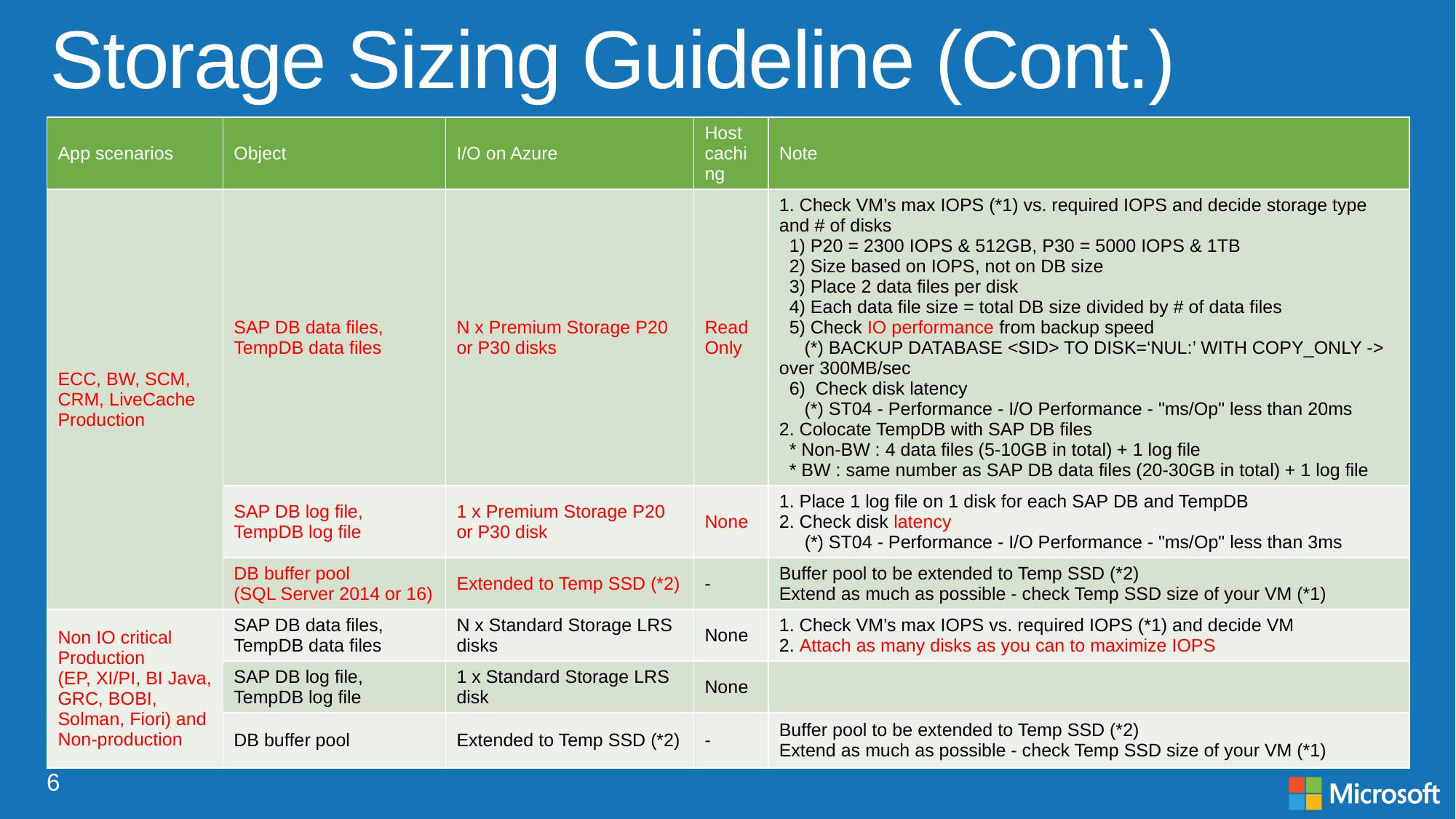

# Storage Sizing Guideline (Cont.)
| App scenarios | Object | I/O on Azure | Host caching | Note |
| --- | --- | --- | --- | --- |
| ECC, BW, SCM, CRM, LiveCache Production | SAP DB data files, TempDB data files | N x Premium Storage P20 or P30 disks | Read Only | 1. Check VM’s max IOPS (\*1) vs. required IOPS and decide storage type and # of disks 1) P20 = 2300 IOPS & 512GB, P30 = 5000 IOPS & 1TB 2) Size based on IOPS, not on DB size 3) Place 2 data files per disk 4) Each data file size = total DB size divided by # of data files 5) Check IO performance from backup speed (\*) BACKUP DATABASE <SID> TO DISK=‘NUL:’ WITH COPY\_ONLY -> over 300MB/sec 6) Check disk latency (\*) ST04 - Performance - I/O Performance - "ms/Op" less than 20ms 2. Colocate TempDB with SAP DB files \* Non-BW : 4 data files (5-10GB in total) + 1 log file \* BW : same number as SAP DB data files (20-30GB in total) + 1 log file |
|  | SAP DB log file, TempDB log file | 1 x Premium Storage P20 or P30 disk | None | 1. Place 1 log file on 1 disk for each SAP DB and TempDB 2. Check disk latency (\*) ST04 - Performance - I/O Performance - "ms/Op" less than 3ms |
|  | DB buffer pool (SQL Server 2014 or 16) | Extended to Temp SSD (\*2) | - | Buffer pool to be extended to Temp SSD (\*2) Extend as much as possible - check Temp SSD size of your VM (\*1) |
| Non IO critical Production (EP, XI/PI, BI Java, GRC, BOBI, Solman, Fiori) and Non-production | SAP DB data files, TempDB data files | N x Standard Storage LRS disks | None | 1. Check VM’s max IOPS vs. required IOPS (\*1) and decide VM 2. Attach as many disks as you can to maximize IOPS |
|  | SAP DB log file, TempDB log file | 1 x Standard Storage LRS disk | None |  |
|  | DB buffer pool | Extended to Temp SSD (\*2) | - | Buffer pool to be extended to Temp SSD (\*2) Extend as much as possible - check Temp SSD size of your VM (\*1) |